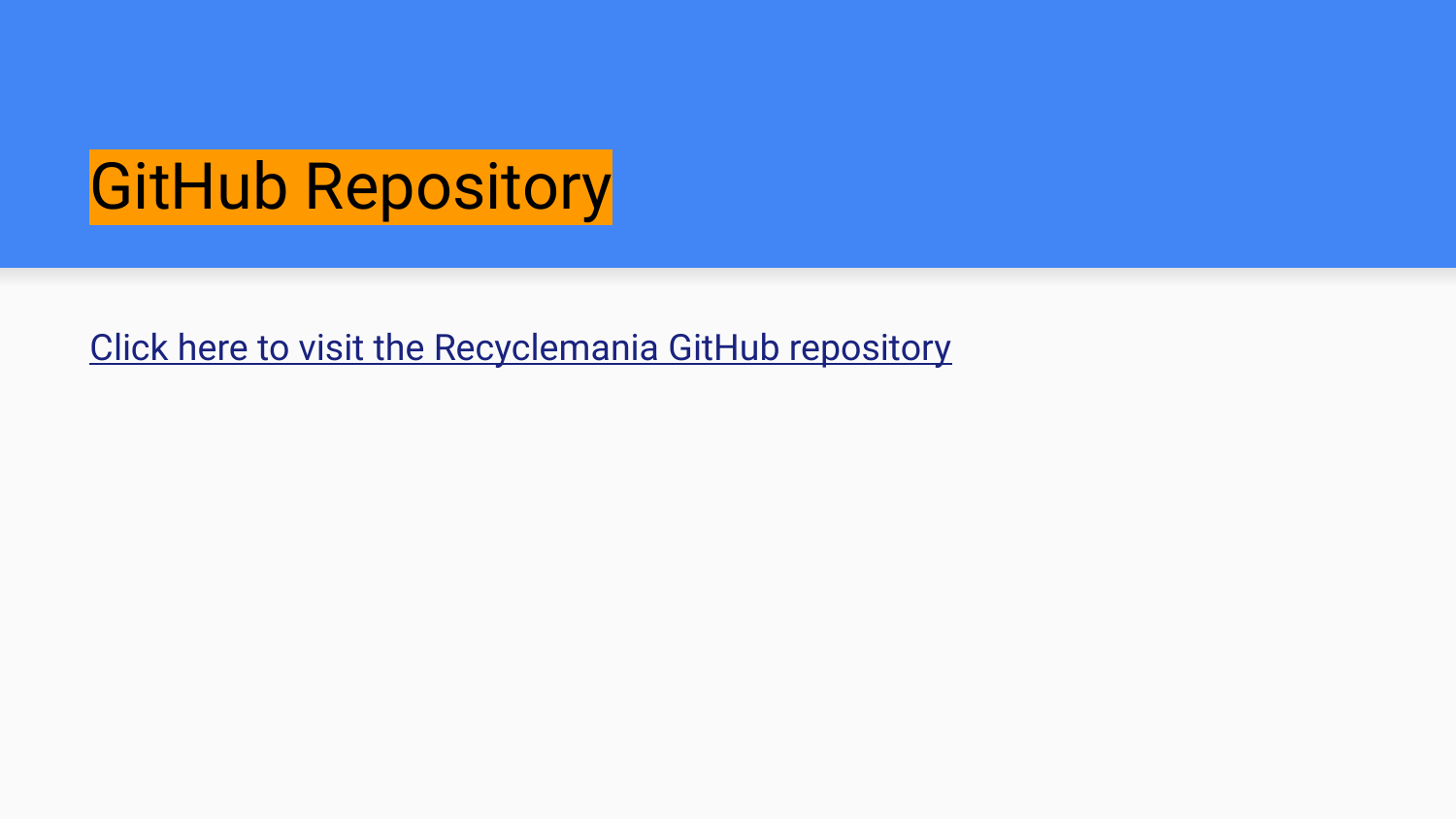

# GitHub Repository
Click here to visit the Recyclemania GitHub repository